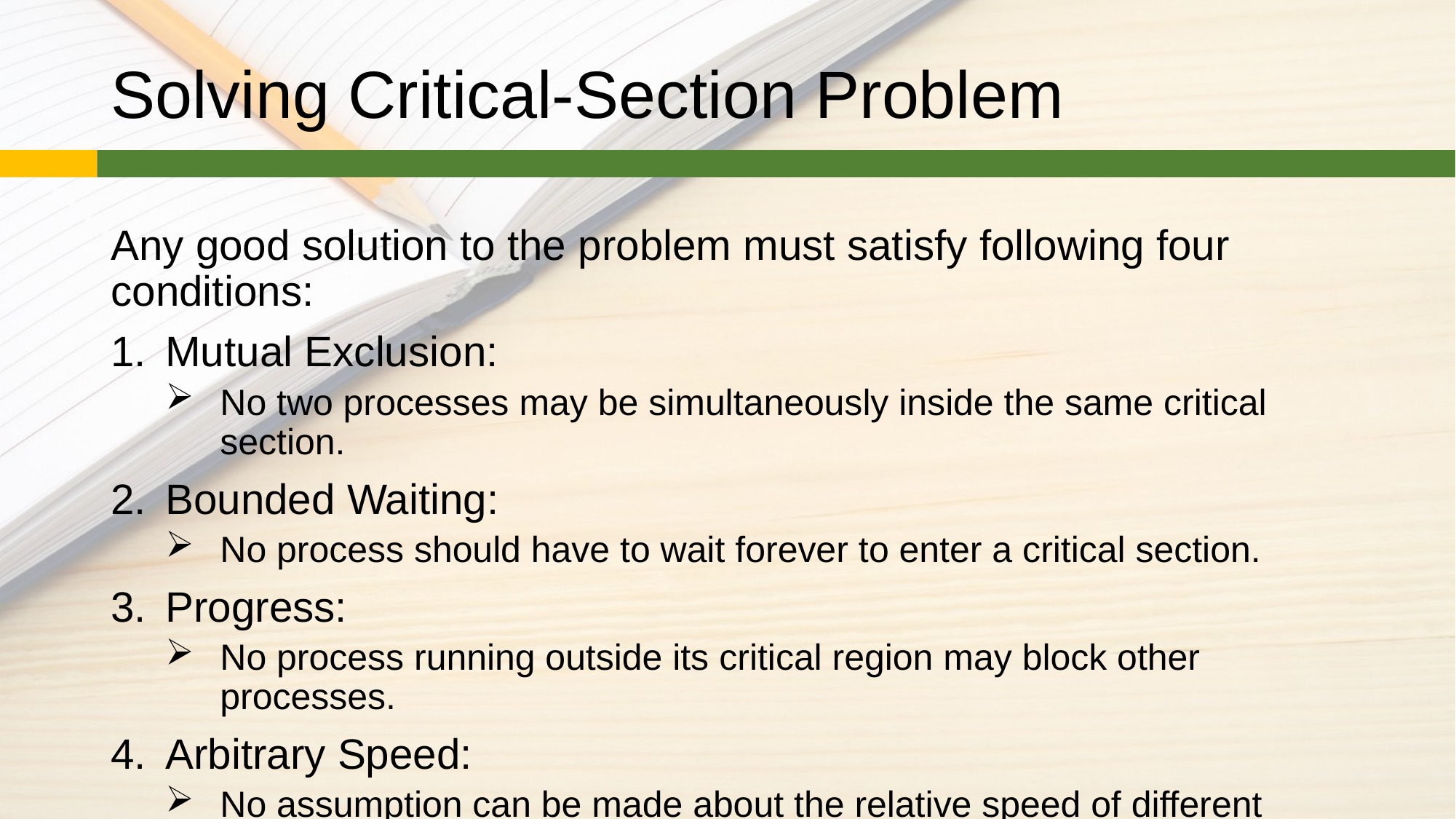

# Solving Critical-Section Problem
Any good solution to the problem must satisfy following four conditions:
Mutual Exclusion:
No two processes may be simultaneously inside the same critical section.
Bounded Waiting:
No process should have to wait forever to enter a critical section.
Progress:
No process running outside its critical region may block other processes.
Arbitrary Speed:
No assumption can be made about the relative speed of different processes (though all processes have a non-zero speed).